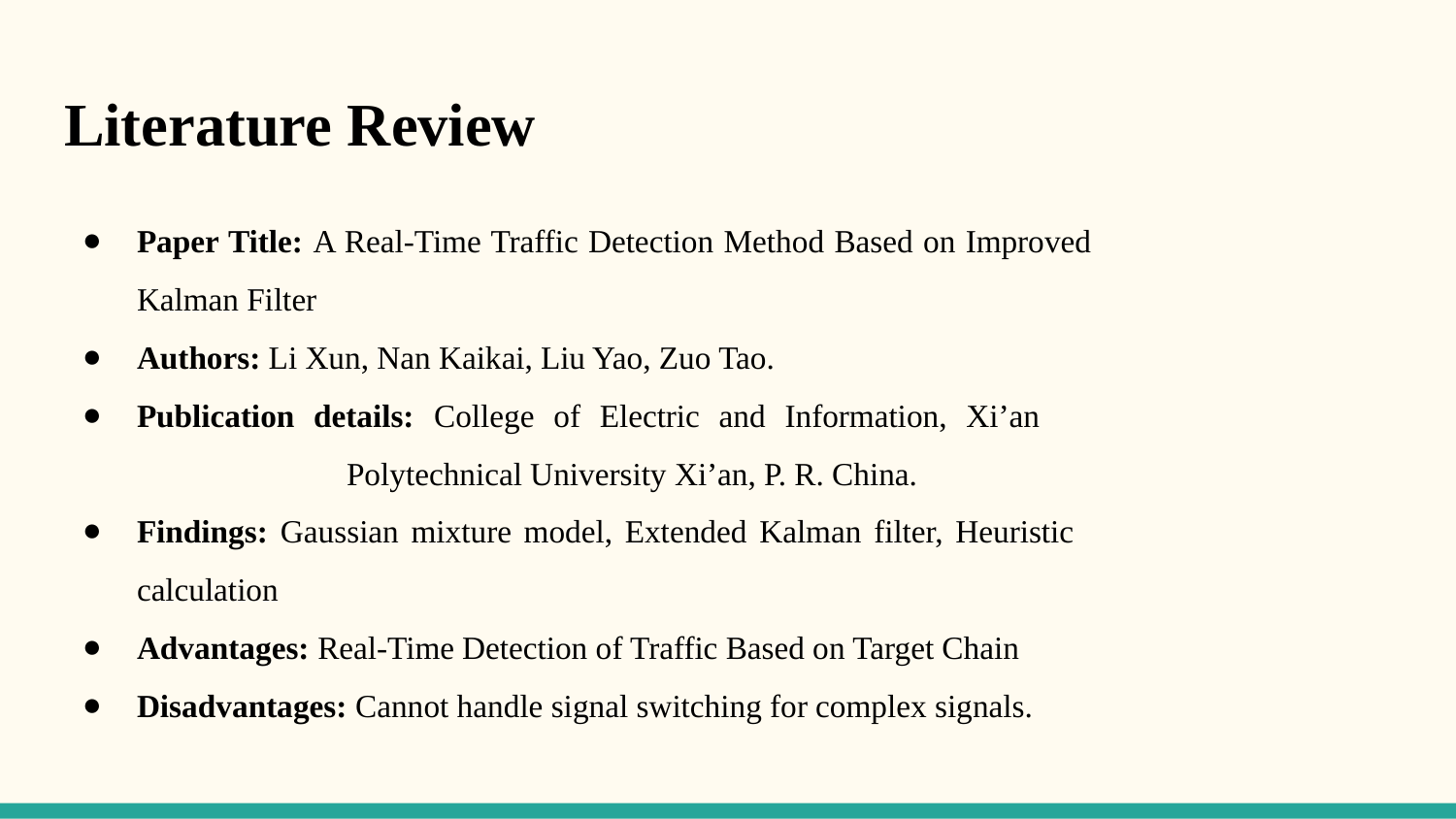

# Literature Review
Paper Title: A Real-Time Traffic Detection Method Based on Improved 		        Kalman Filter
Authors: Li Xun, Nan Kaikai, Liu Yao, Zuo Tao.
Publication details: College of Electric and Information, Xi’an 				        Polytechnical University Xi’an, P. R. China.
Findings: Gaussian mixture model, Extended Kalman filter, Heuristic 	    	    calculation
Advantages: Real-Time Detection of Traffic Based on Target Chain
Disadvantages: Cannot handle signal switching for complex signals.